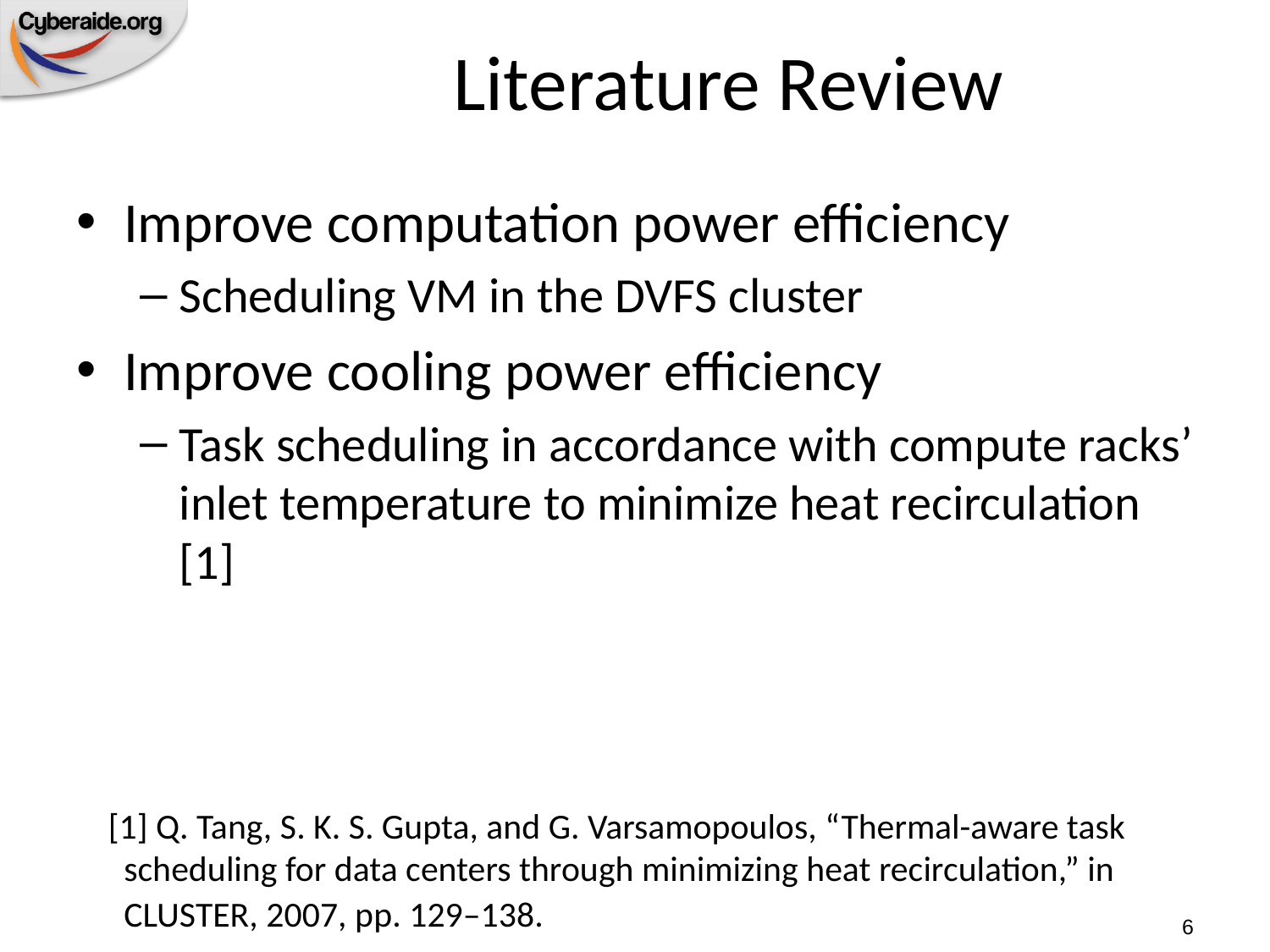

# Literature Review

Improve computation power efficiency
Scheduling VM in the DVFS cluster
Improve cooling power efficiency
Task scheduling in accordance with compute racks’ inlet temperature to minimize heat recirculation [1]

    [1] Q. Tang, S. K. S. Gupta, and G. Varsamopoulos, “Thermal-aware task scheduling for data centers through minimizing heat recirculation,” in CLUSTER, 2007, pp. 129–138.

6